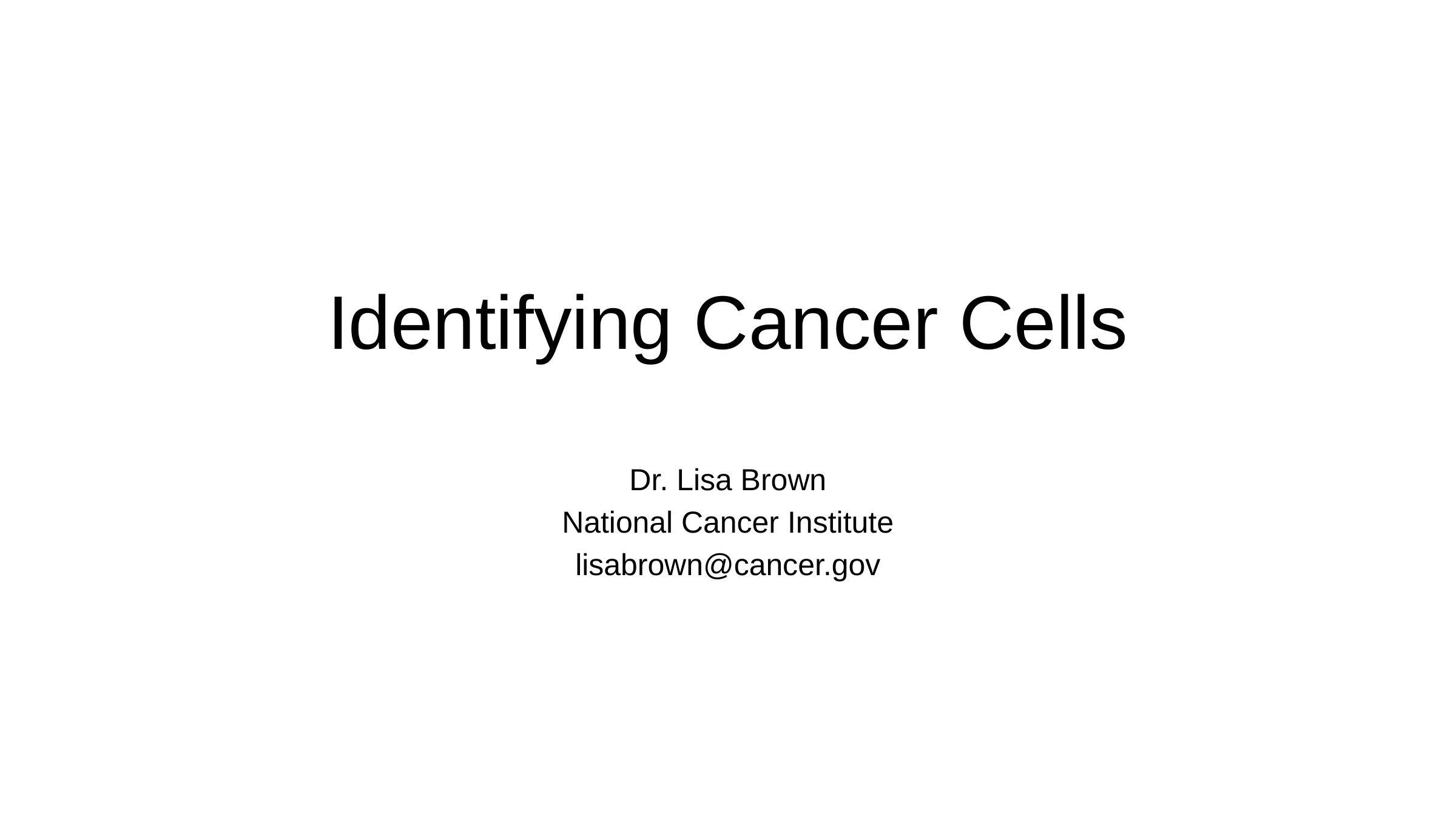

# Identifying Cancer Cells
Dr. Lisa Brown
National Cancer Institute
lisabrown@cancer.gov